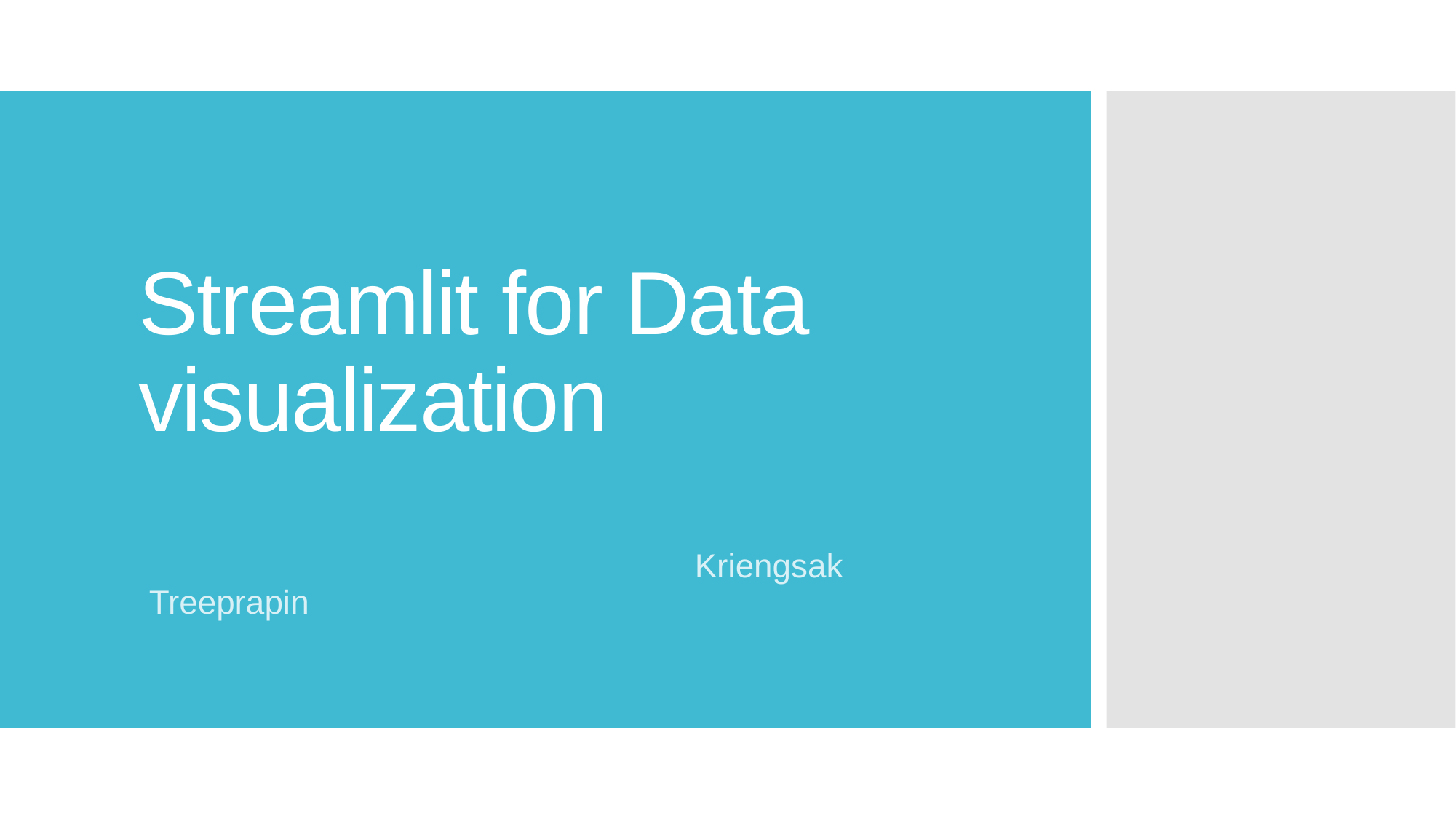

# Streamlit for Data visualization
					Kriengsak Treeprapin